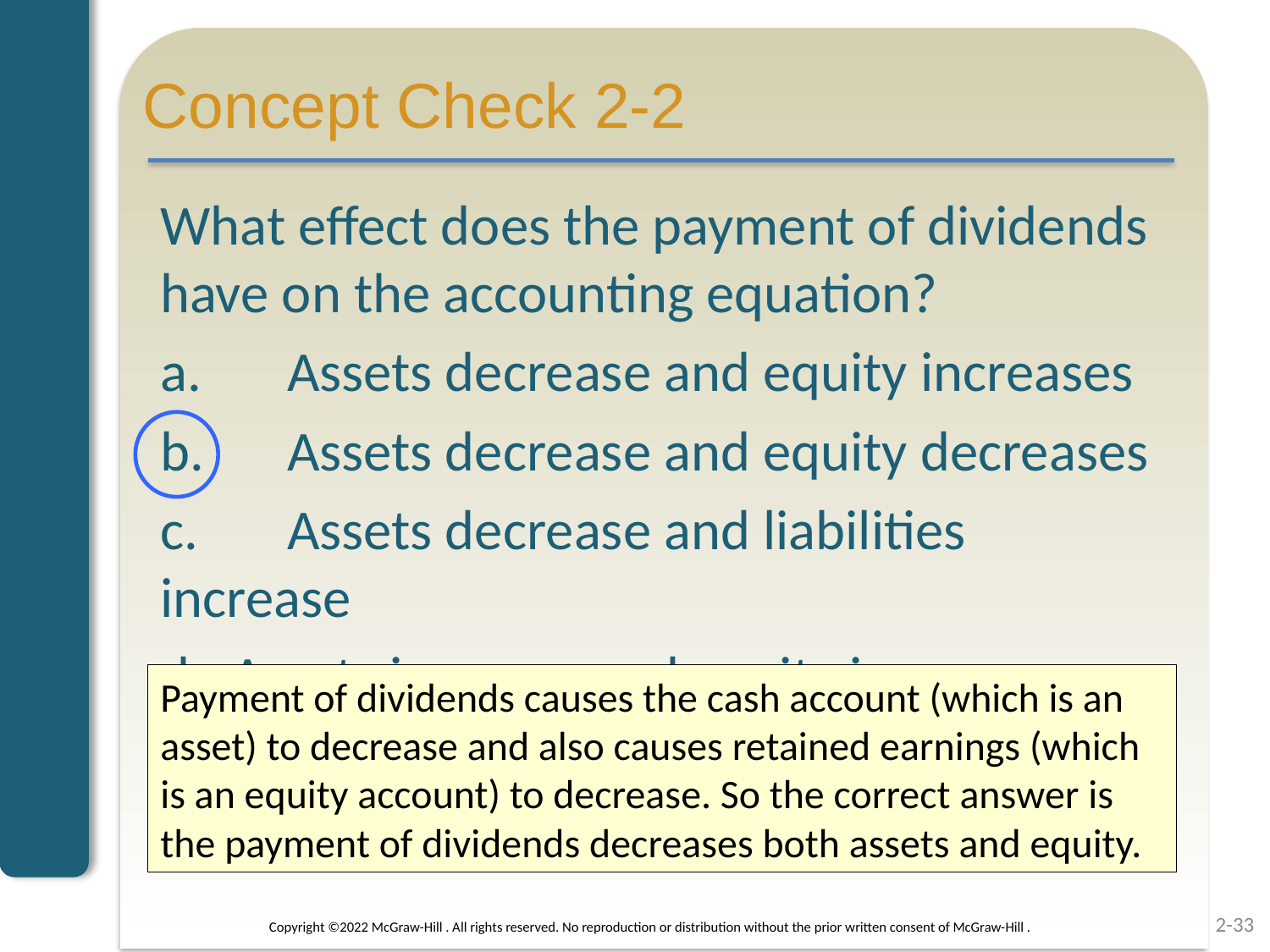

# Concept Check 2-2
What effect does the payment of dividends have on the accounting equation?
a.	Assets decrease and equity increases
b.	Assets decrease and equity decreases
c.	Assets decrease and liabilities increase
Assets increase and equity increases

Payment of dividends causes the cash account (which is an asset) to decrease and also causes retained earnings (which is an equity account) to decrease. So the correct answer is the payment of dividends decreases both assets and equity.
2-33
Copyright ©2022 McGraw-Hill . All rights reserved. No reproduction or distribution without the prior written consent of McGraw-Hill .